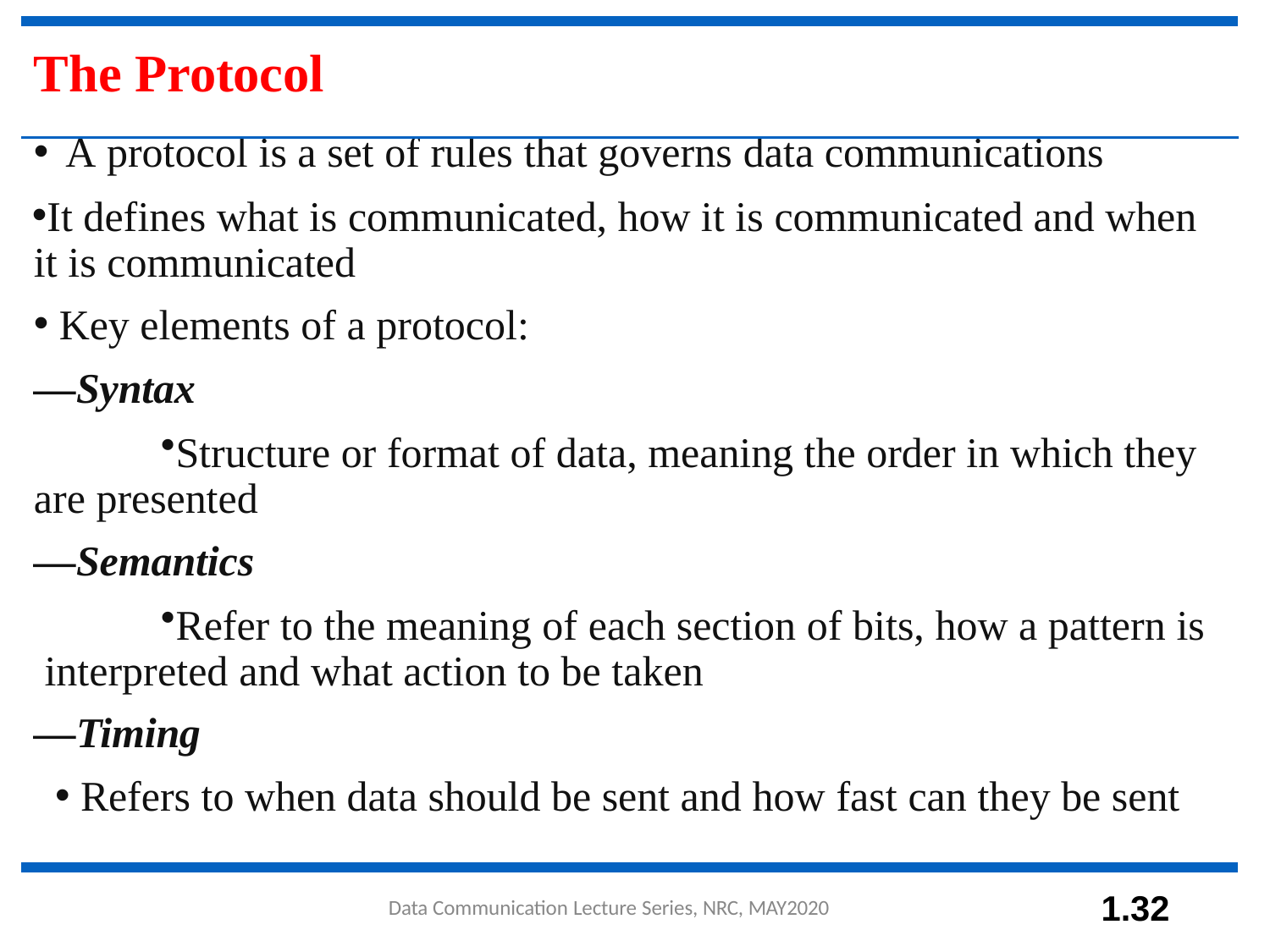

# The Protocol
A protocol is a set of rules that governs data communications
It defines what is communicated, how it is communicated and when  it is communicated
Key elements of a protocol:
—Syntax
Structure or format of data, meaning the order in which they  are presented
—Semantics
Refer to the meaning of each section of bits, how a pattern is  interpreted and what action to be taken
—Timing
Refers to when data should be sent and how fast can they be sent

1.32
Data Communication Lecture Series, NRC, MAY2020